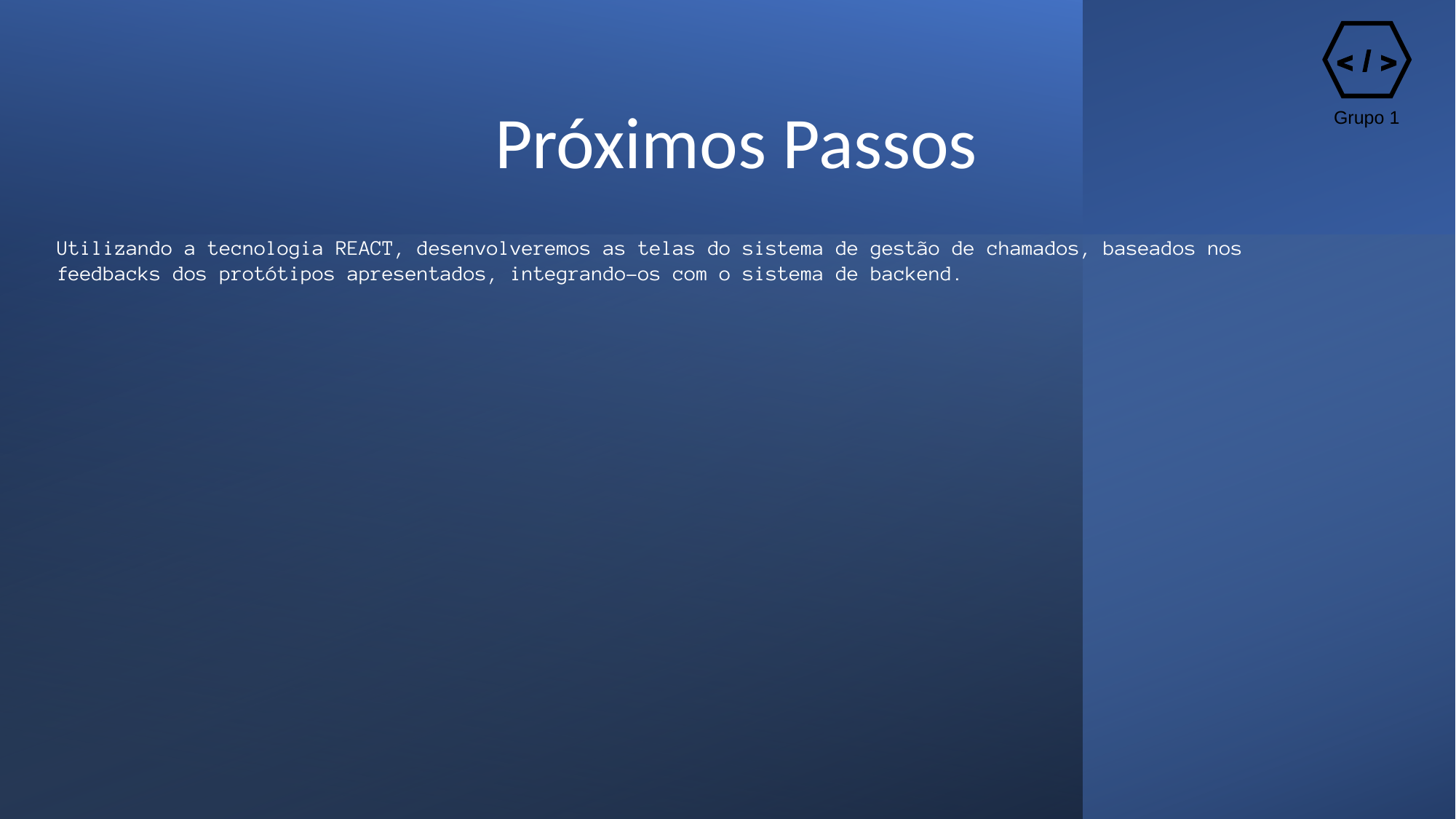

< / >
Grupo 1
Próximos Passos

Utilizando a tecnologia REACT, desenvolveremos as telas do sistema de gestão de chamados, baseados nos feedbacks dos protótipos apresentados, integrando-os com o sistema de backend.